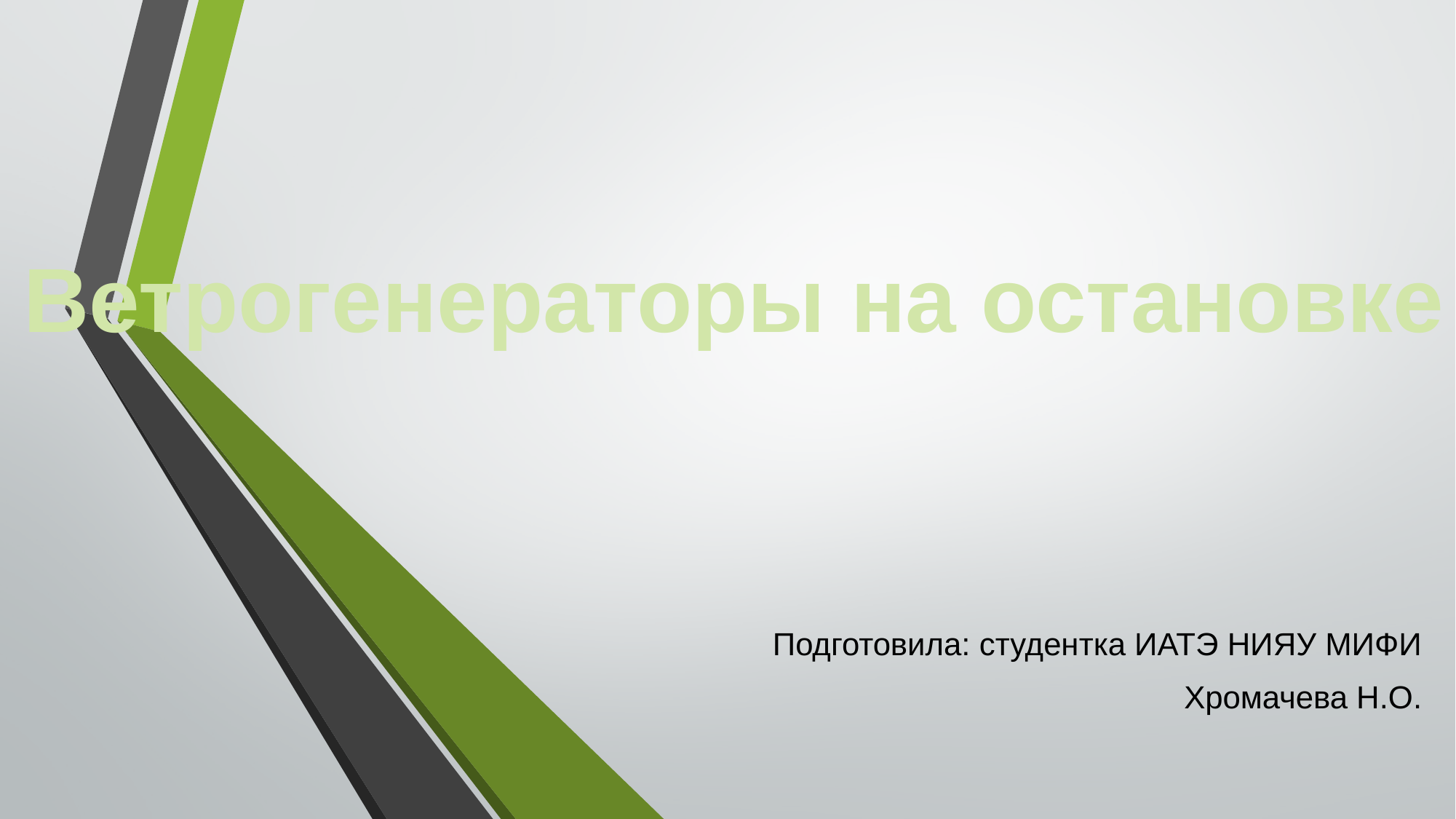

# Ветрогенераторы на остановке
Подготовила: студентка ИАТЭ НИЯУ МИФИ
Хромачева Н.О.